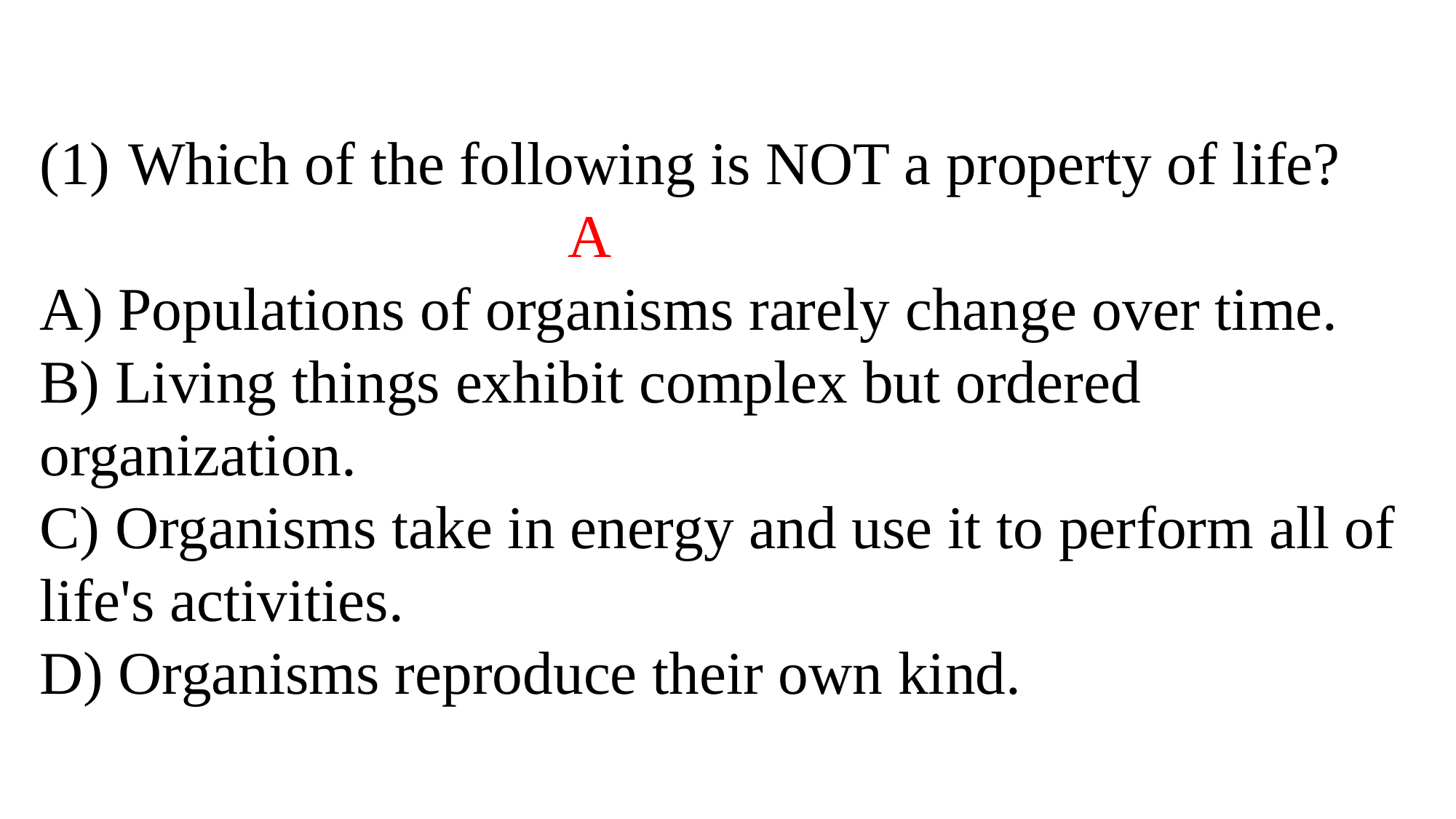

Which of the following is NOT a property of life?
                                   A
A) Populations of organisms rarely change over time.
B) Living things exhibit complex but ordered organization.
C) Organisms take in energy and use it to perform all of life's activities.
D) Organisms reproduce their own kind.